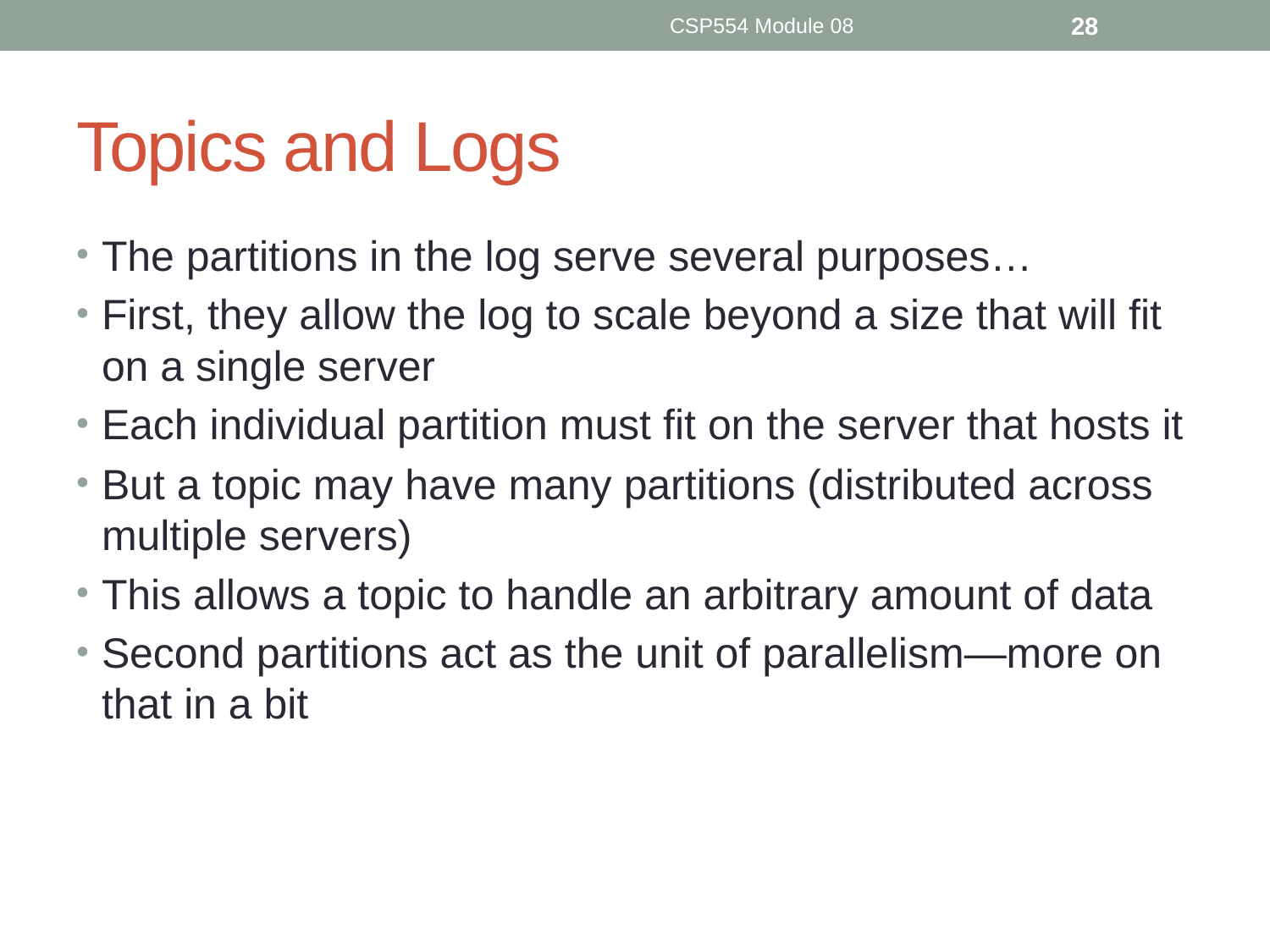

CSP554 Module 08
28
# Topics and Logs
The partitions in the log serve several purposes…
First, they allow the log to scale beyond a size that will fit on a single server
Each individual partition must fit on the server that hosts it
But a topic may have many partitions (distributed across multiple servers)
This allows a topic to handle an arbitrary amount of data
Second partitions act as the unit of parallelism—more on that in a bit